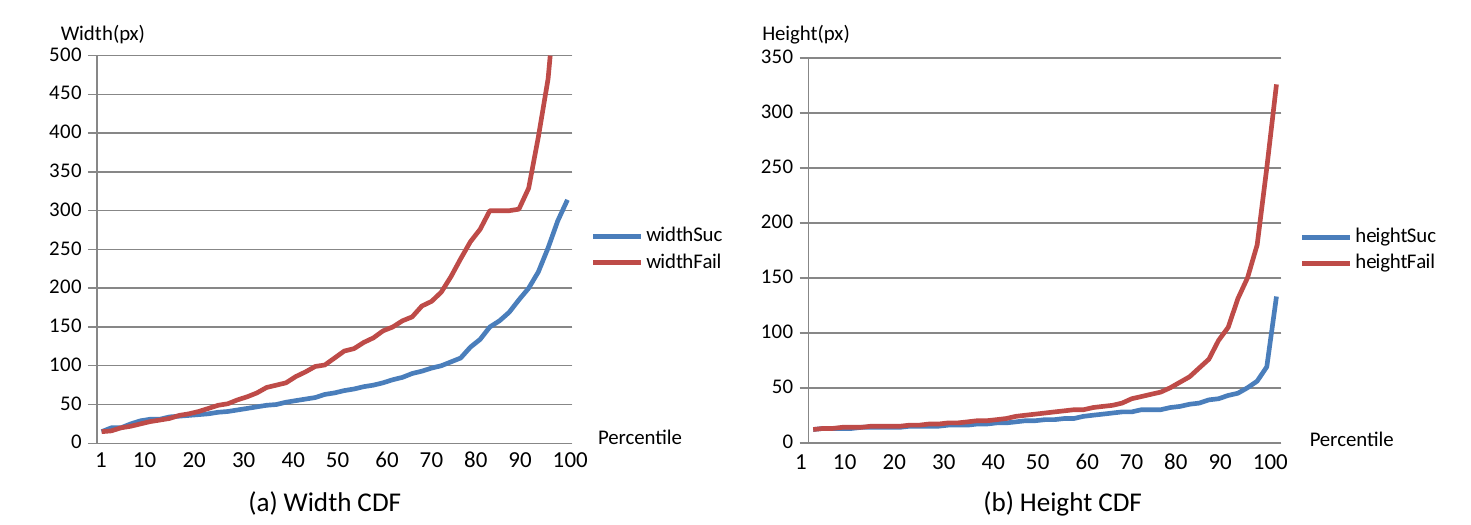

Width(px)
Height(px)

### Chart

| Category | widthSuc | widthFail |
|---|---|---|

### Chart

| Category | heightSuc | heightFail |
|---|---|---|
Percentile
Percentile
1     10     20     30     40    50     60    70    80    90    100
1     10     20     30     40    50     60    70    80    90    100
(a) Width CDF
(b) Height CDF